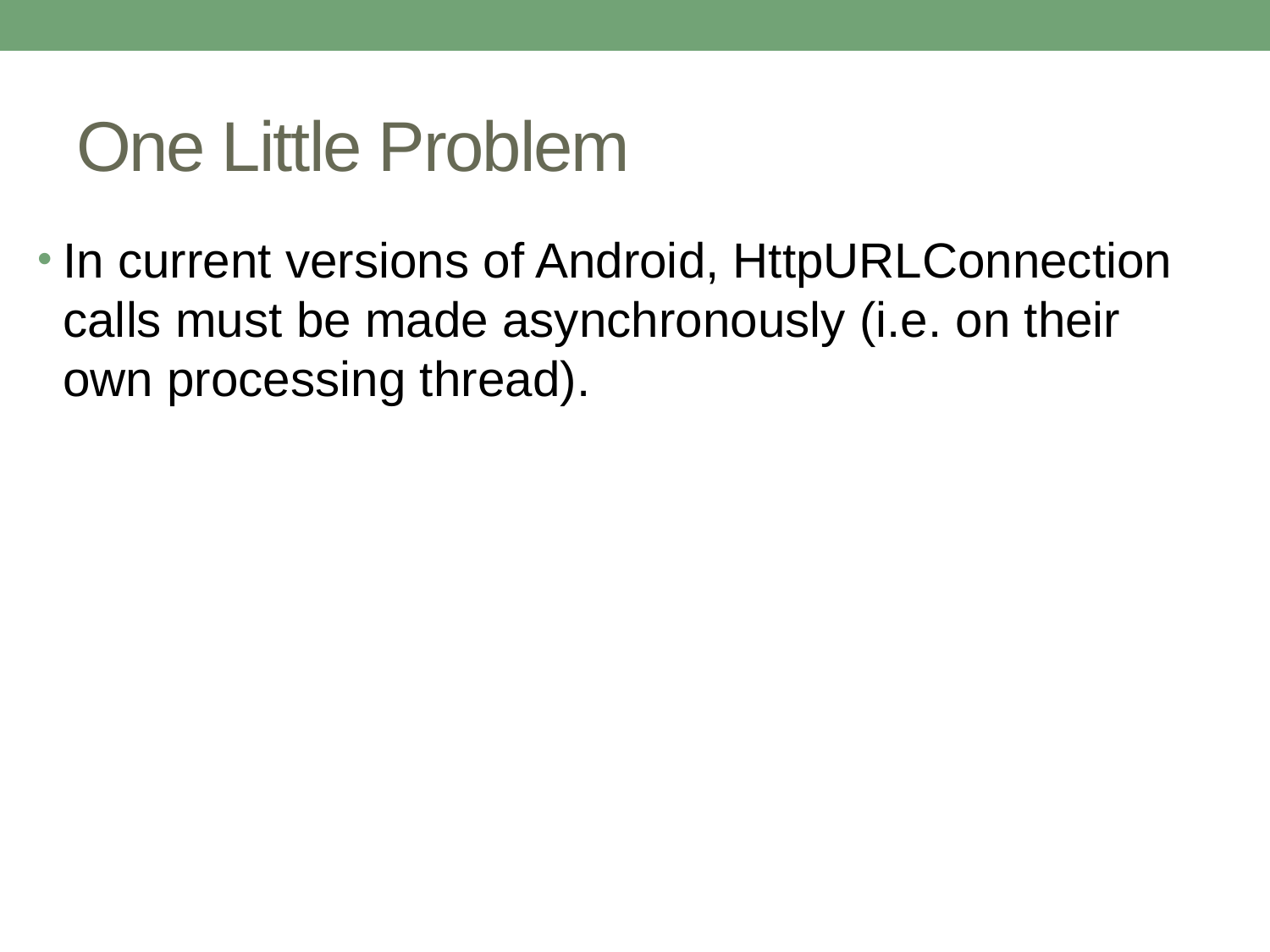

# One Little Problem
In current versions of Android, HttpURLConnection calls must be made asynchronously (i.e. on their own processing thread).